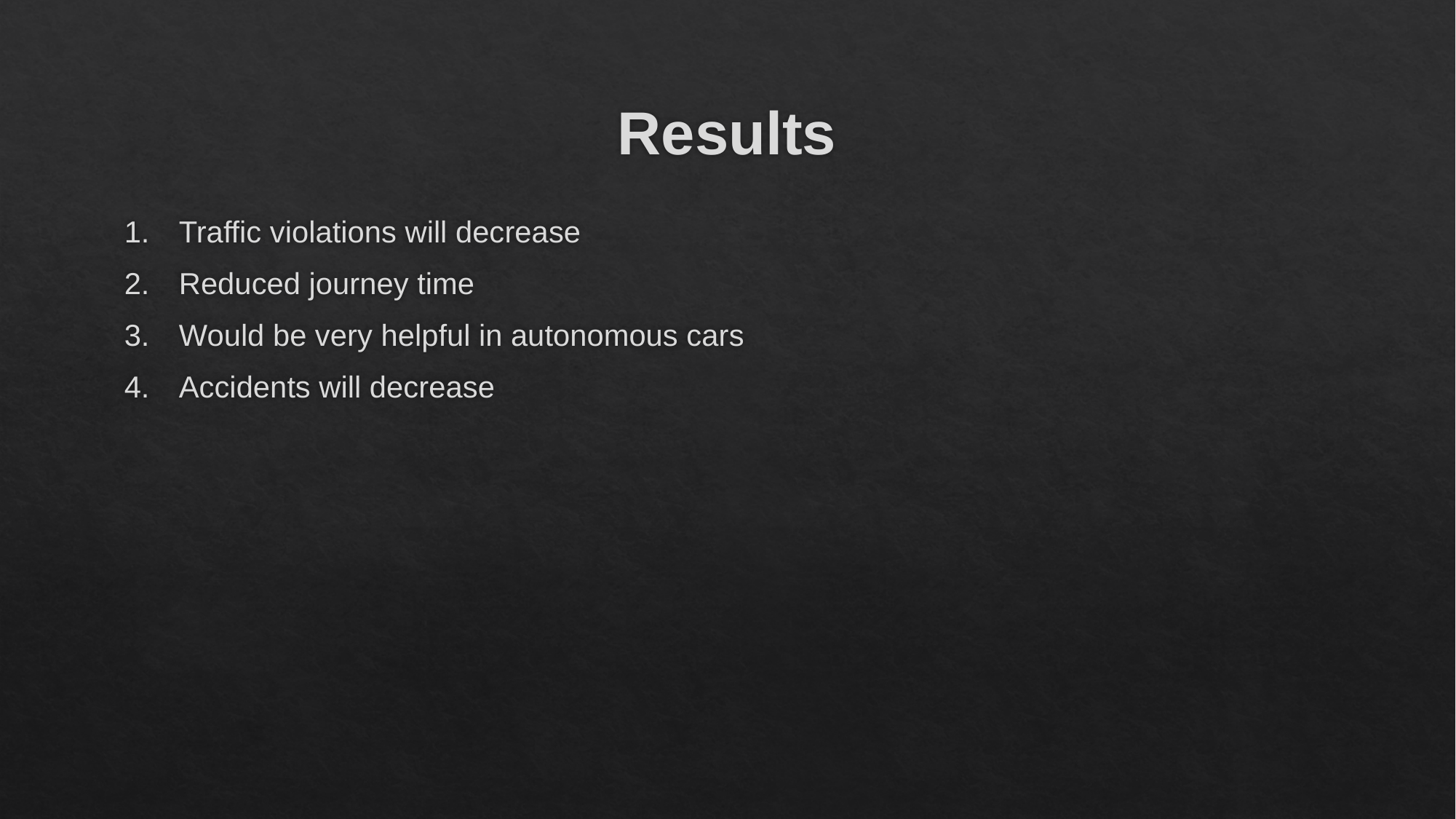

# Results
Traffic violations will decrease
Reduced journey time
Would be very helpful in autonomous cars
Accidents will decrease